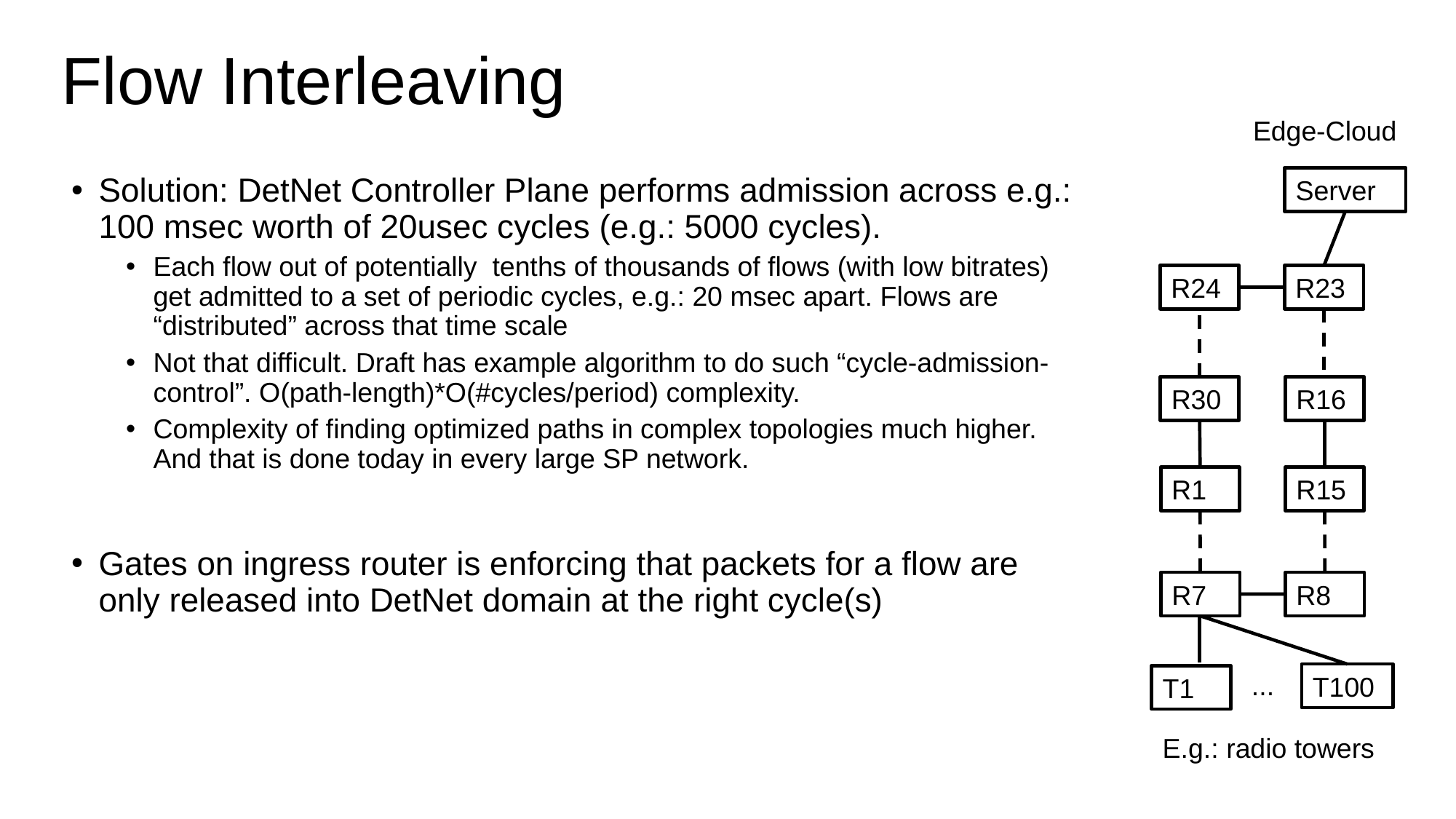

# Flow Interleaving
Edge-Cloud
Solution: DetNet Controller Plane performs admission across e.g.: 100 msec worth of 20usec cycles (e.g.: 5000 cycles).
Each flow out of potentially  tenths of thousands of flows (with low bitrates) get admitted to a set of periodic cycles, e.g.: 20 msec apart. Flows are “distributed” across that time scale
Not that difficult. Draft has example algorithm to do such “cycle-admission-control”. O(path-length)*O(#cycles/period) complexity.
Complexity of finding optimized paths in complex topologies much higher. And that is done today in every large SP network.

Gates on ingress router is enforcing that packets for a flow are only released into DetNet domain at the right cycle(s)
Server
R24
R23
R30
R16
R1
R15
R7
R8
...
T100
T1
E.g.: radio towers